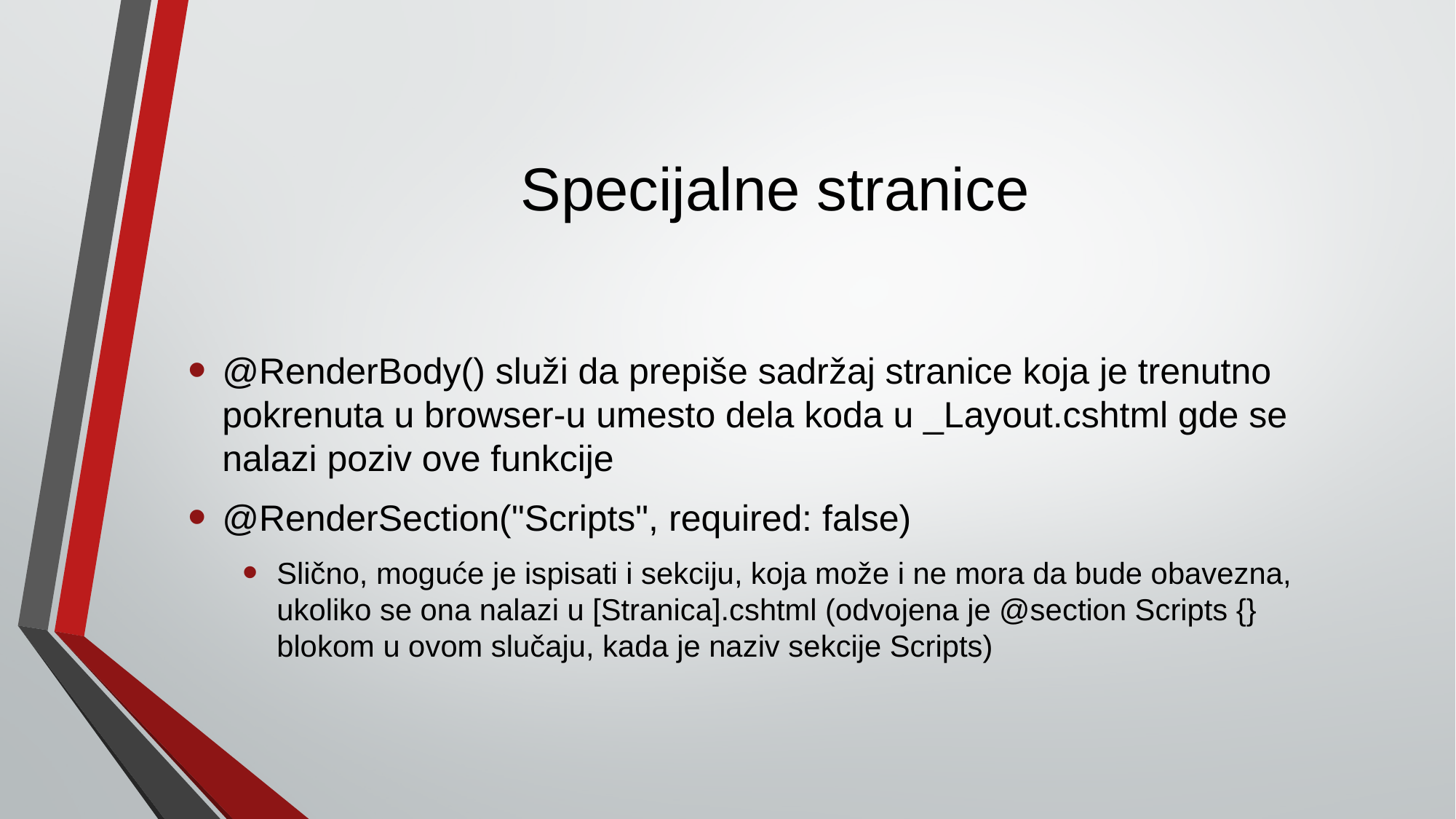

# Specijalne stranice
@RenderBody() služi da prepiše sadržaj stranice koja je trenutno pokrenuta u browser-u umesto dela koda u _Layout.cshtml gde se nalazi poziv ove funkcije
@RenderSection("Scripts", required: false)
Slično, moguće je ispisati i sekciju, koja može i ne mora da bude obavezna, ukoliko se ona nalazi u [Stranica].cshtml (odvojena je @section Scripts {} blokom u ovom slučaju, kada je naziv sekcije Scripts)